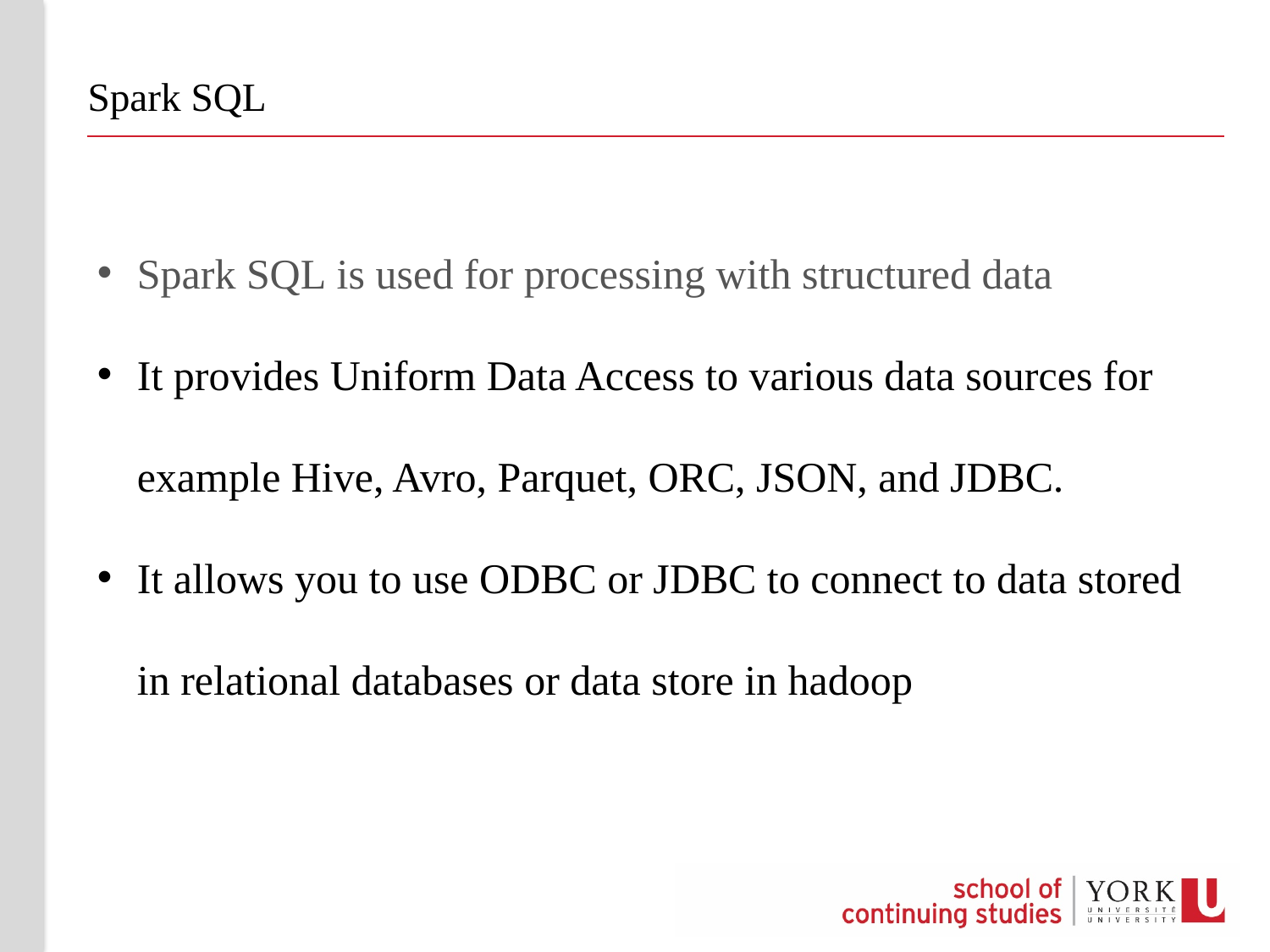

# Spark SQL

Spark SQL is used for processing with structured data
It provides Uniform Data Access to various data sources for example Hive, Avro, Parquet, ORC, JSON, and JDBC.
It allows you to use ODBC or JDBC to connect to data stored in relational databases or data store in hadoop